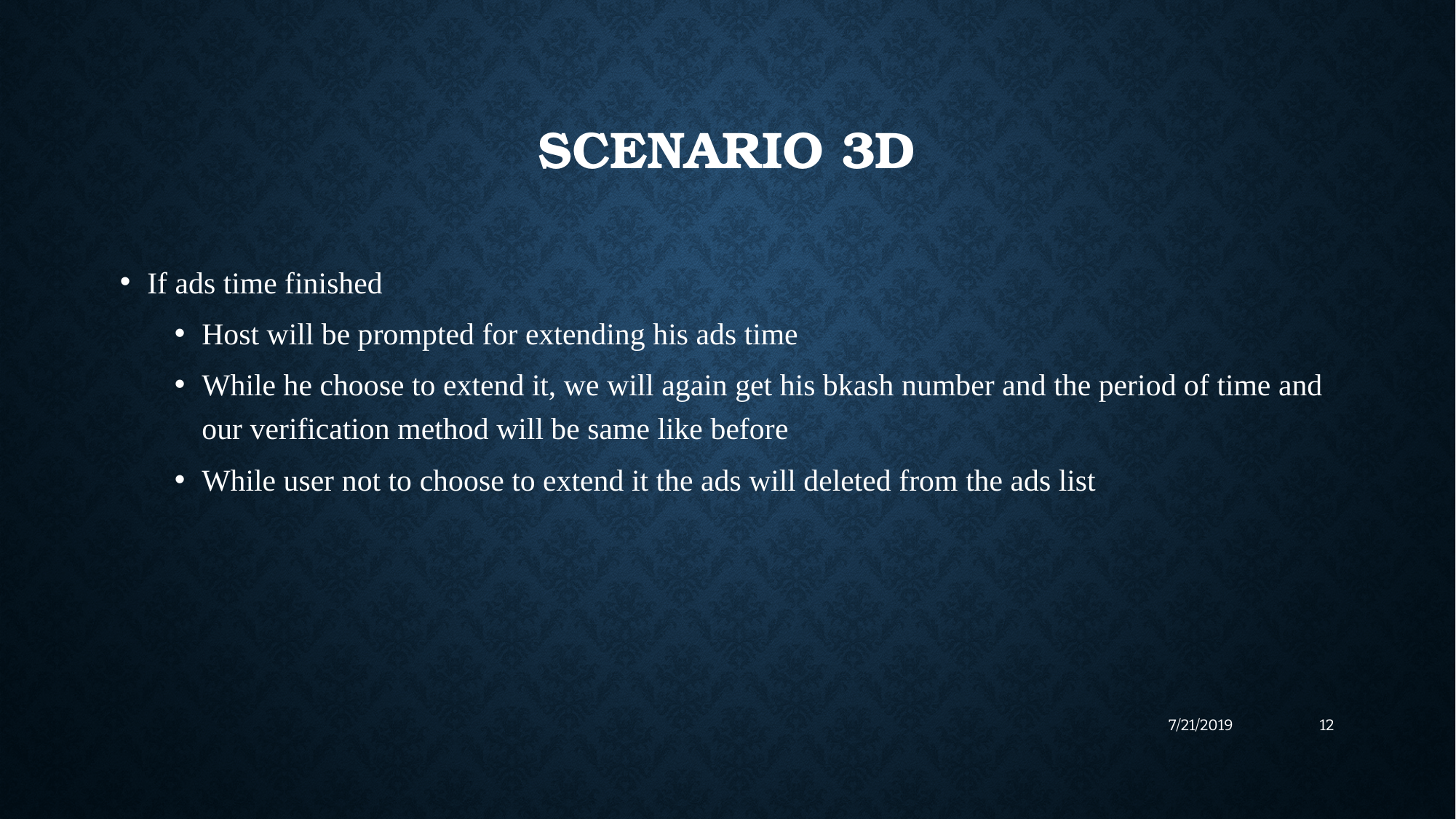

# Scenario 3D
If ads time finished
Host will be prompted for extending his ads time
While he choose to extend it, we will again get his bkash number and the period of time and our verification method will be same like before
While user not to choose to extend it the ads will deleted from the ads list

7/21/2019
12